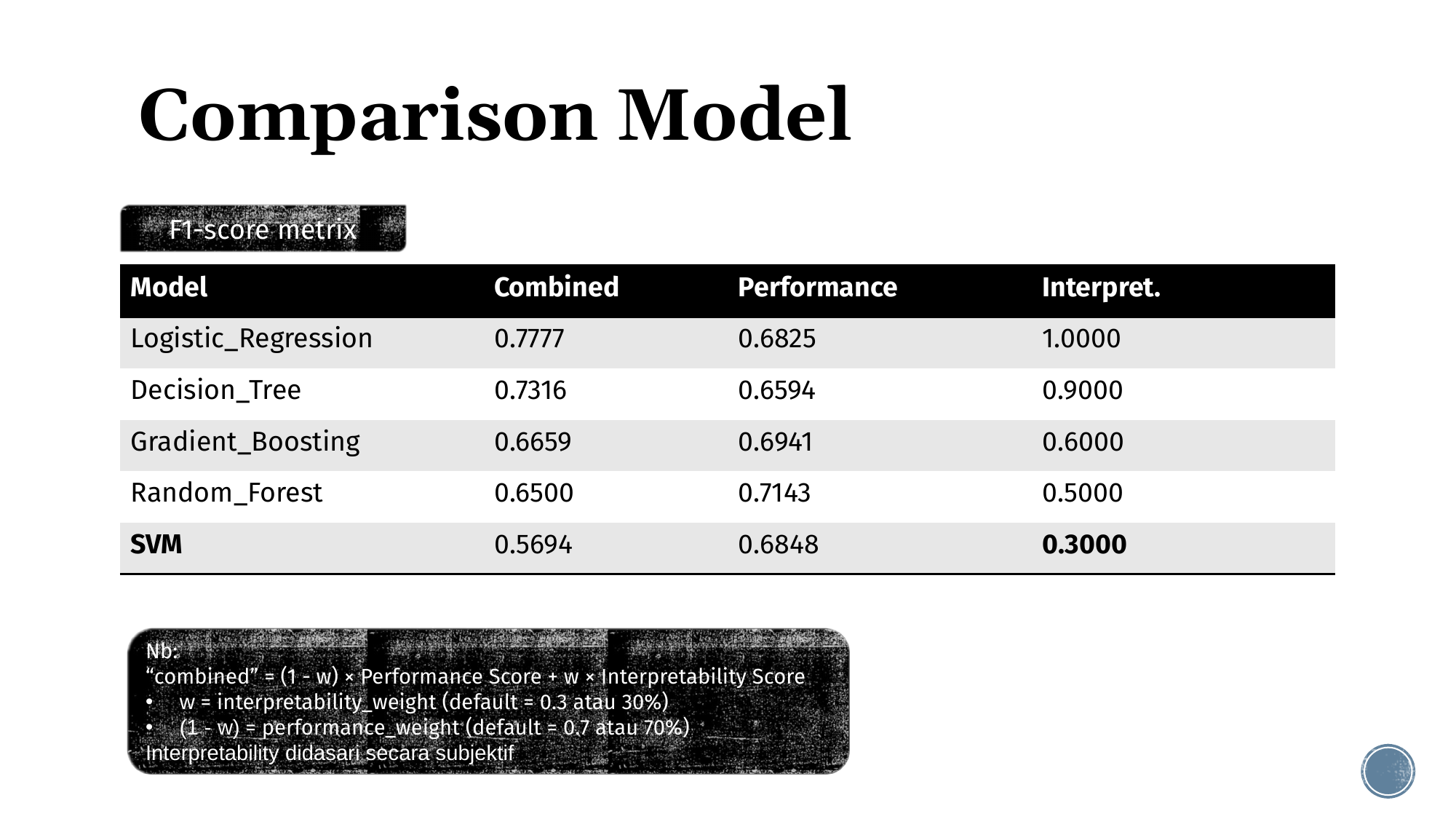

# Comparison Model
F1-score metrix
| Model | Combined | Performance | Interpret. |
| --- | --- | --- | --- |
| Logistic\_Regression | 0.7777 | 0.6825 | 1.0000 |
| Decision\_Tree | 0.7316 | 0.6594 | 0.9000 |
| Gradient\_Boosting | 0.6659 | 0.6941 | 0.6000 |
| Random\_Forest | 0.6500 | 0.7143 | 0.5000 |
| SVM | 0.5694 | 0.6848 | 0.3000 |
Nb:
“combined” = (1 - w) × Performance Score + w × Interpretability Score
w = interpretability_weight (default = 0.3 atau 30%)
(1 - w) = performance_weight (default = 0.7 atau 70%)
Interpretability didasari secara subjektif